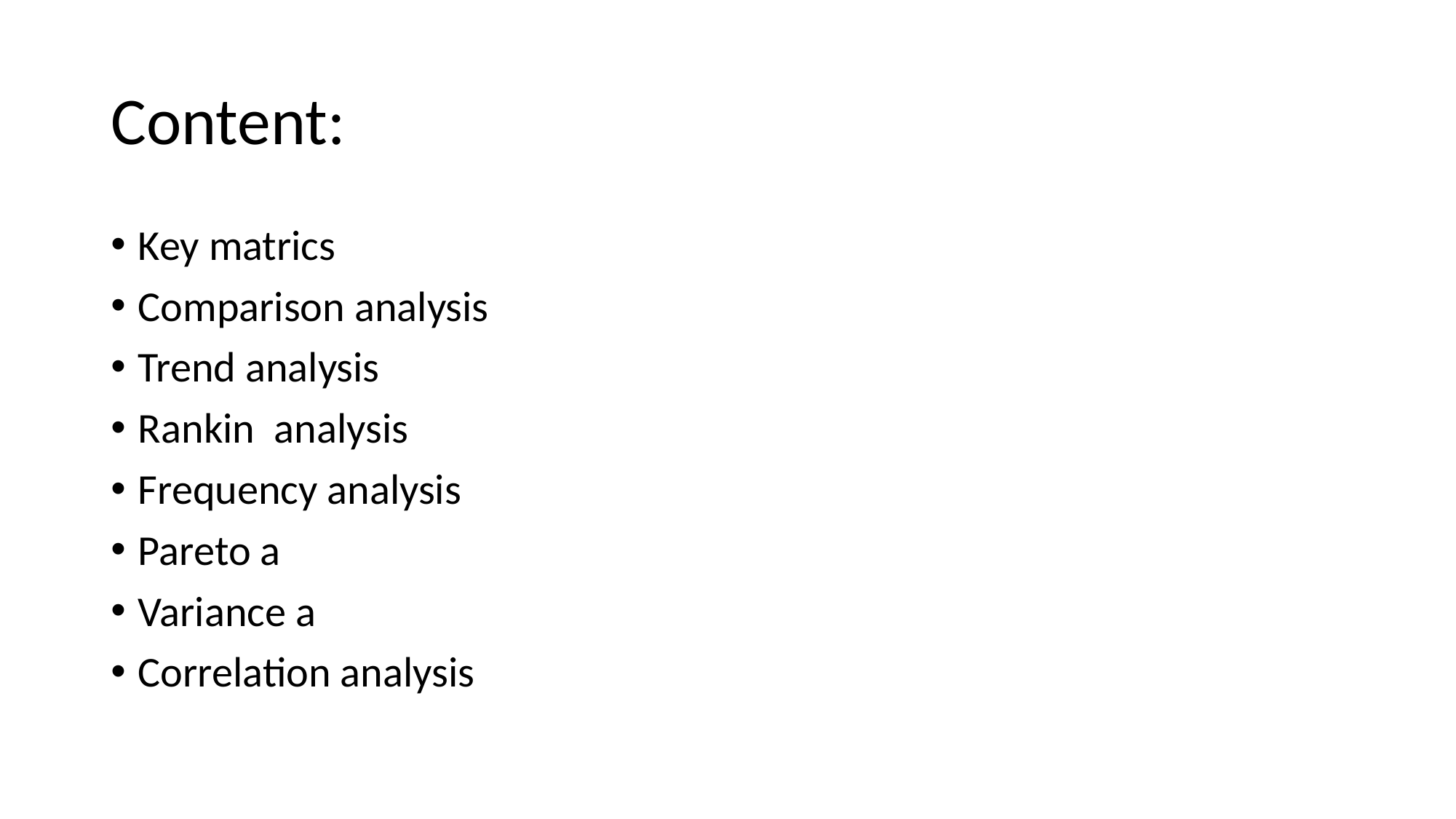

# Content:
Key matrics
Comparison analysis
Trend analysis
Rankin  analysis
Frequency analysis
Pareto a
Variance a
Correlation analysis